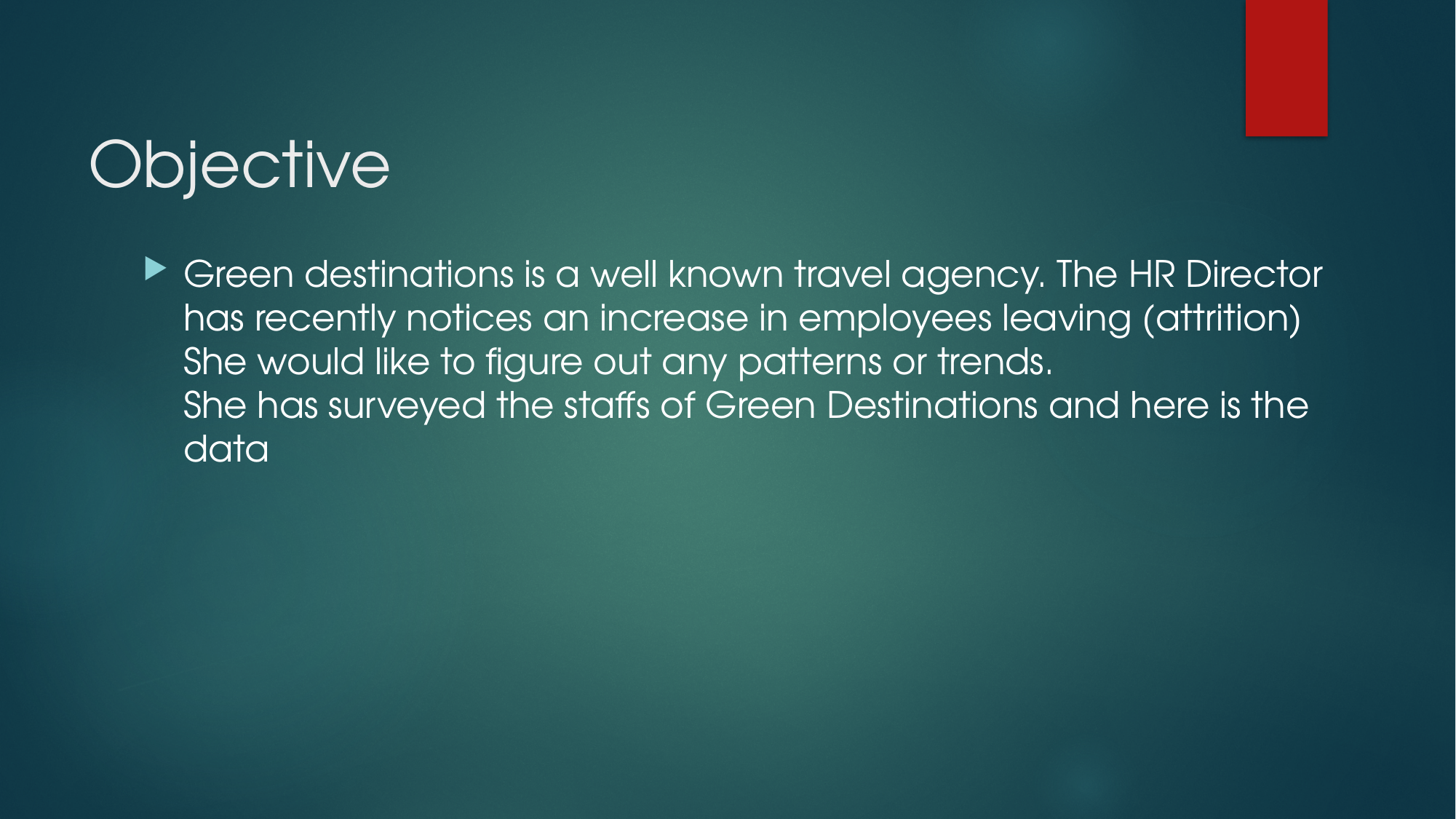

# Objective
Green destinations is a well known travel agency. The HR Director has recently notices an increase in employees leaving (attrition)
She would like to figure out any patterns or trends.
She has surveyed the staffs of Green Destinations and here is the data